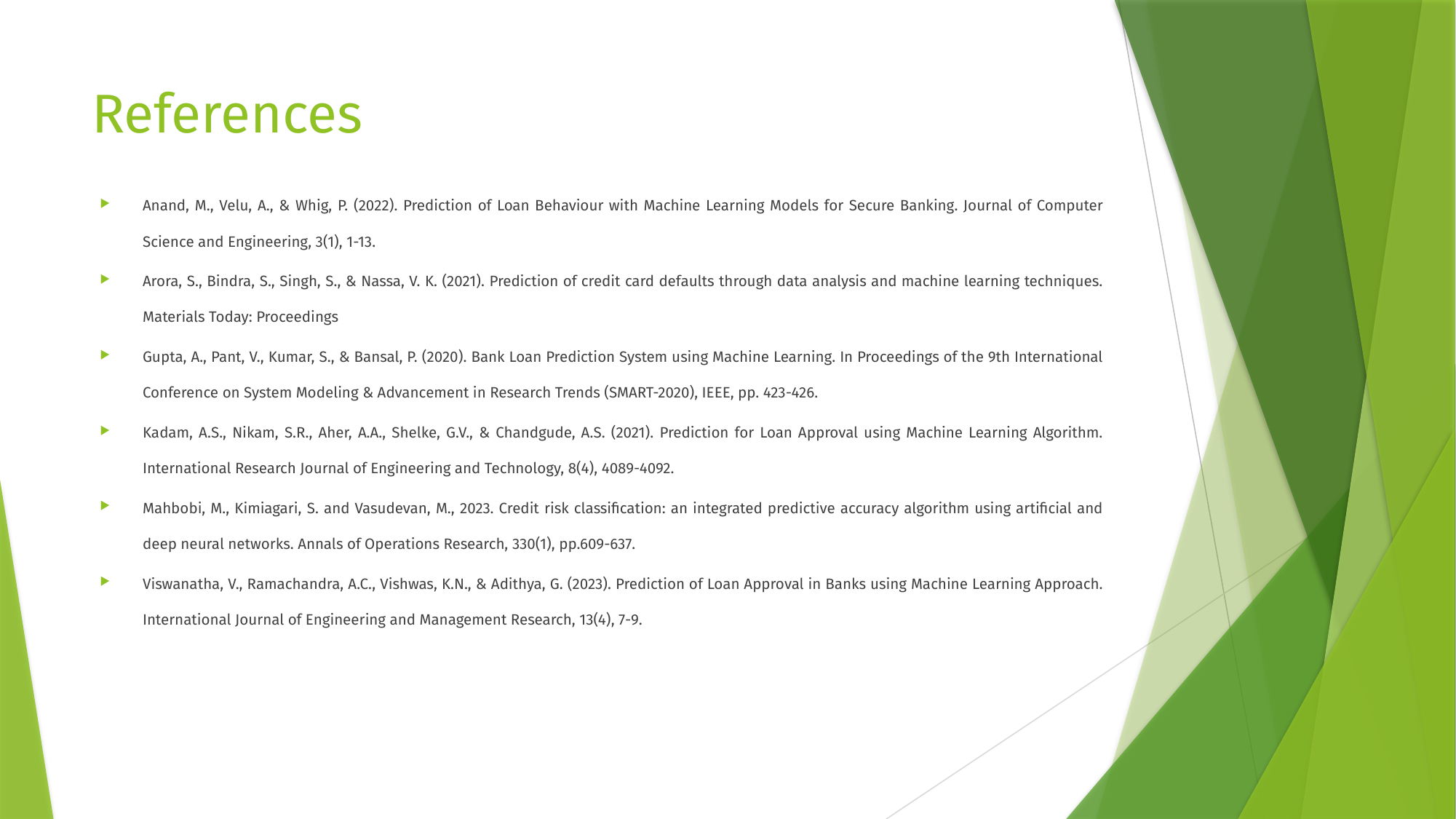

# References
Anand, M., Velu, A., & Whig, P. (2022). Prediction of Loan Behaviour with Machine Learning Models for Secure Banking. Journal of Computer Science and Engineering, 3(1), 1-13.
Arora, S., Bindra, S., Singh, S., & Nassa, V. K. (2021). Prediction of credit card defaults through data analysis and machine learning techniques. Materials Today: Proceedings
Gupta, A., Pant, V., Kumar, S., & Bansal, P. (2020). Bank Loan Prediction System using Machine Learning. In Proceedings of the 9th International Conference on System Modeling & Advancement in Research Trends (SMART-2020), IEEE, pp. 423-426.
Kadam, A.S., Nikam, S.R., Aher, A.A., Shelke, G.V., & Chandgude, A.S. (2021). Prediction for Loan Approval using Machine Learning Algorithm. International Research Journal of Engineering and Technology, 8(4), 4089-4092.
Mahbobi, M., Kimiagari, S. and Vasudevan, M., 2023. Credit risk classification: an integrated predictive accuracy algorithm using artificial and deep neural networks. Annals of Operations Research, 330(1), pp.609-637.
Viswanatha, V., Ramachandra, A.C., Vishwas, K.N., & Adithya, G. (2023). Prediction of Loan Approval in Banks using Machine Learning Approach. International Journal of Engineering and Management Research, 13(4), 7-9.